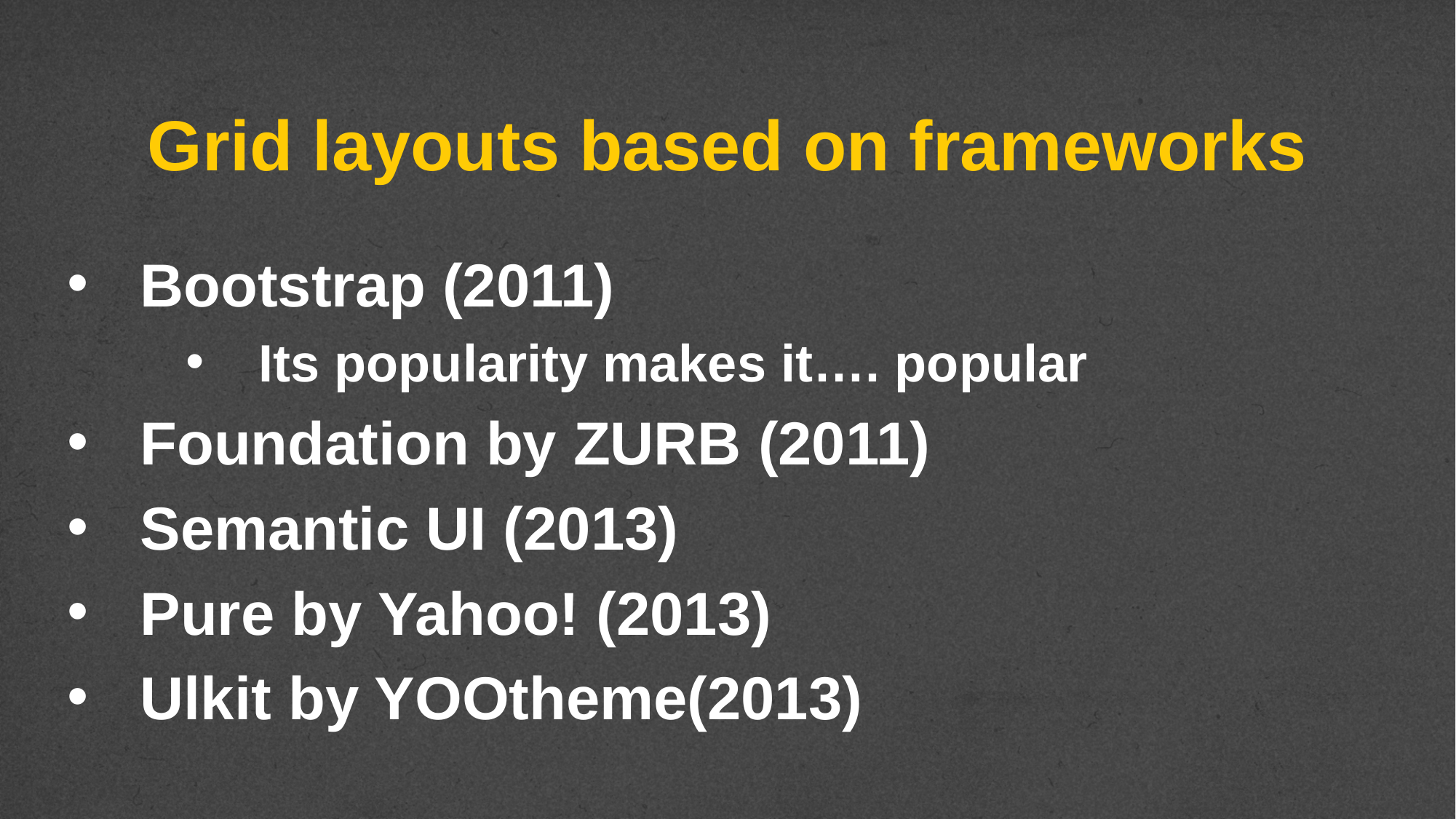

# Grid layouts based on frameworks
Bootstrap (2011)
Its popularity makes it…. popular
Foundation by ZURB (2011)
Semantic UI (2013)
Pure by Yahoo! (2013)
Ulkit by YOOtheme(2013)